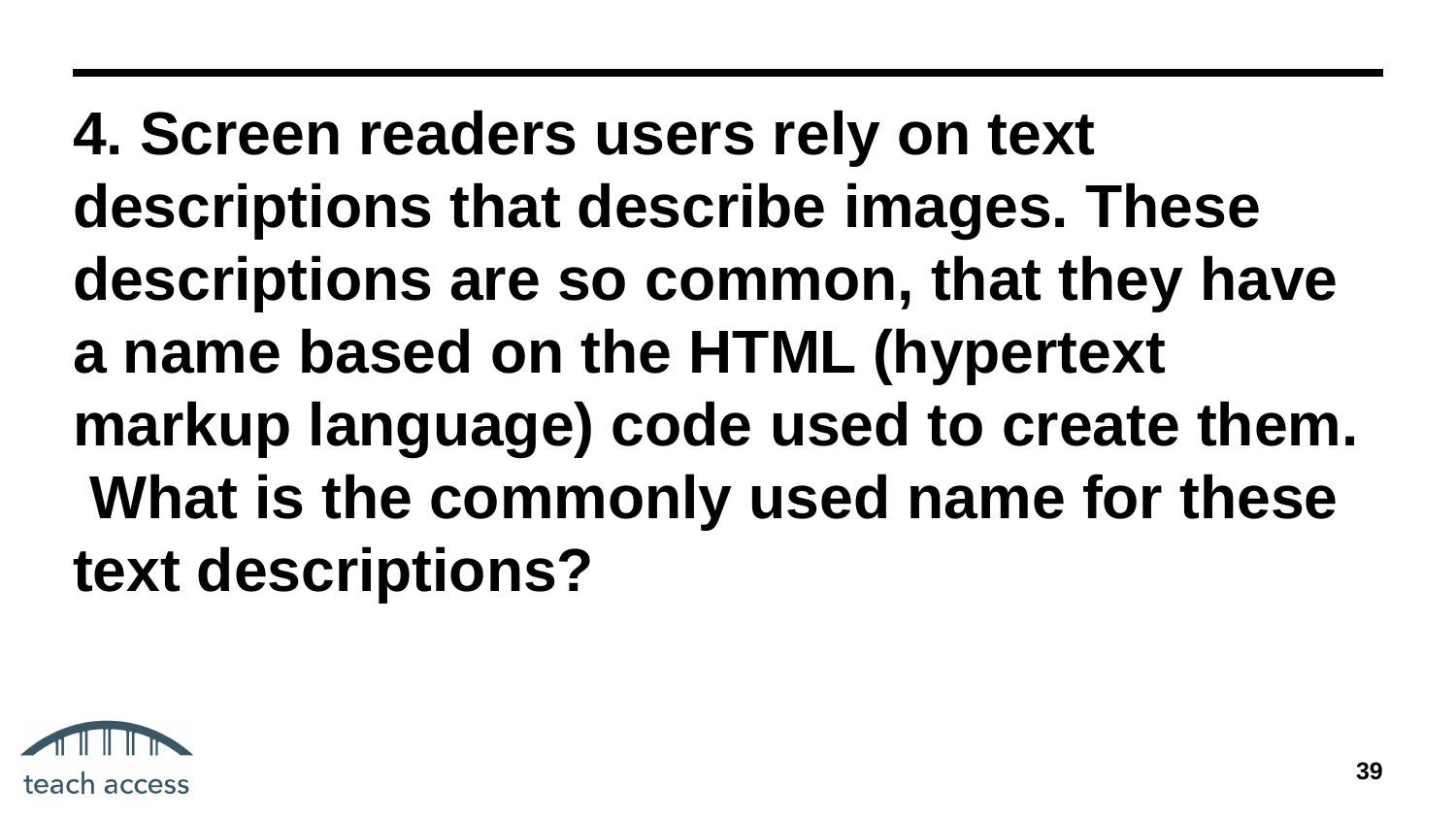

# 4. Screen readers users rely on text descriptions that describe images. These descriptions are so common, that they have a name based on the HTML (hypertext markup language) code used to create them.  What is the commonly used name for these text descriptions?
39